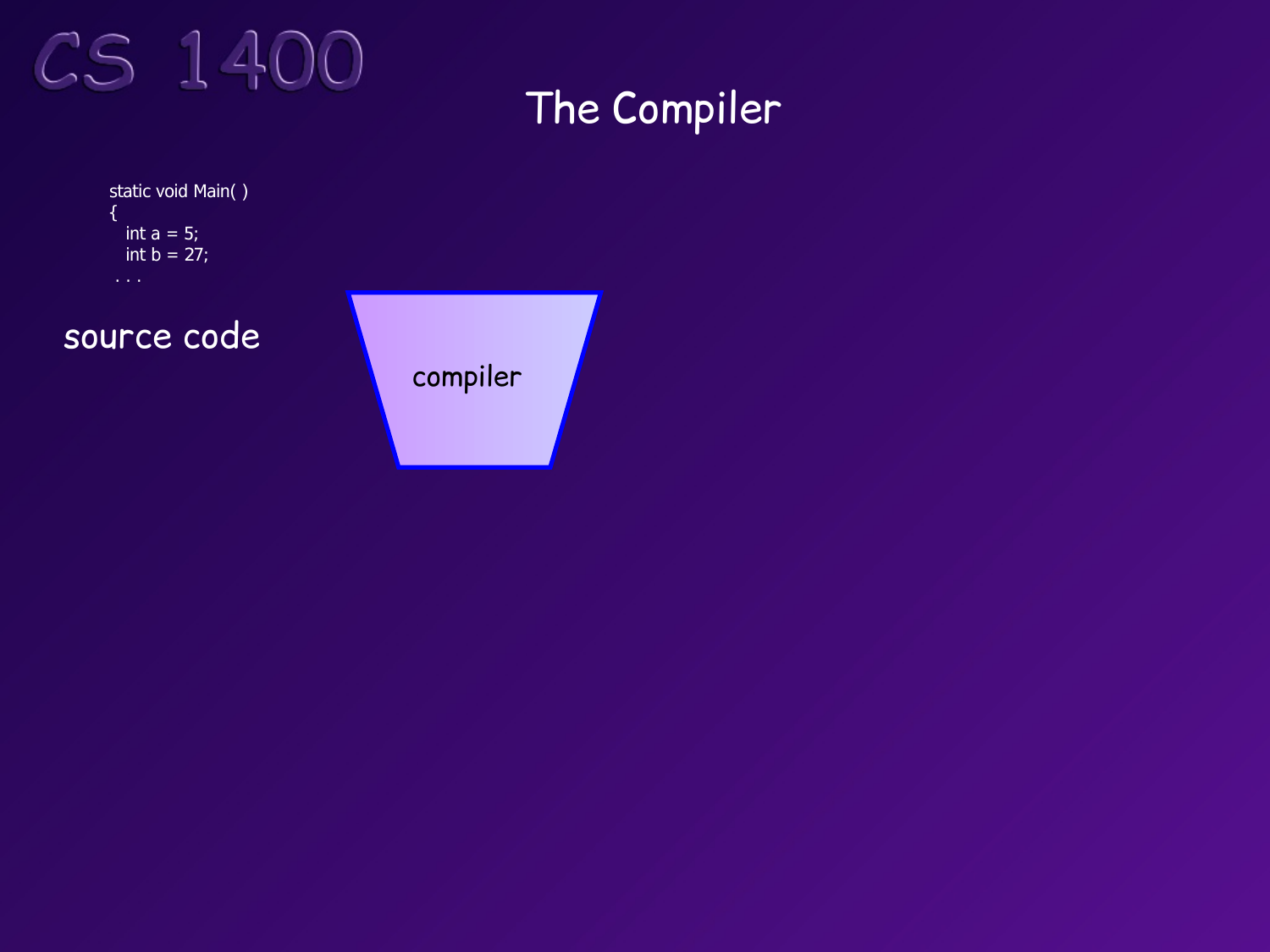

The Compiler
static void Main( )
{
   int a = 5;
   int b = 27;
 . . .

source code
compiler